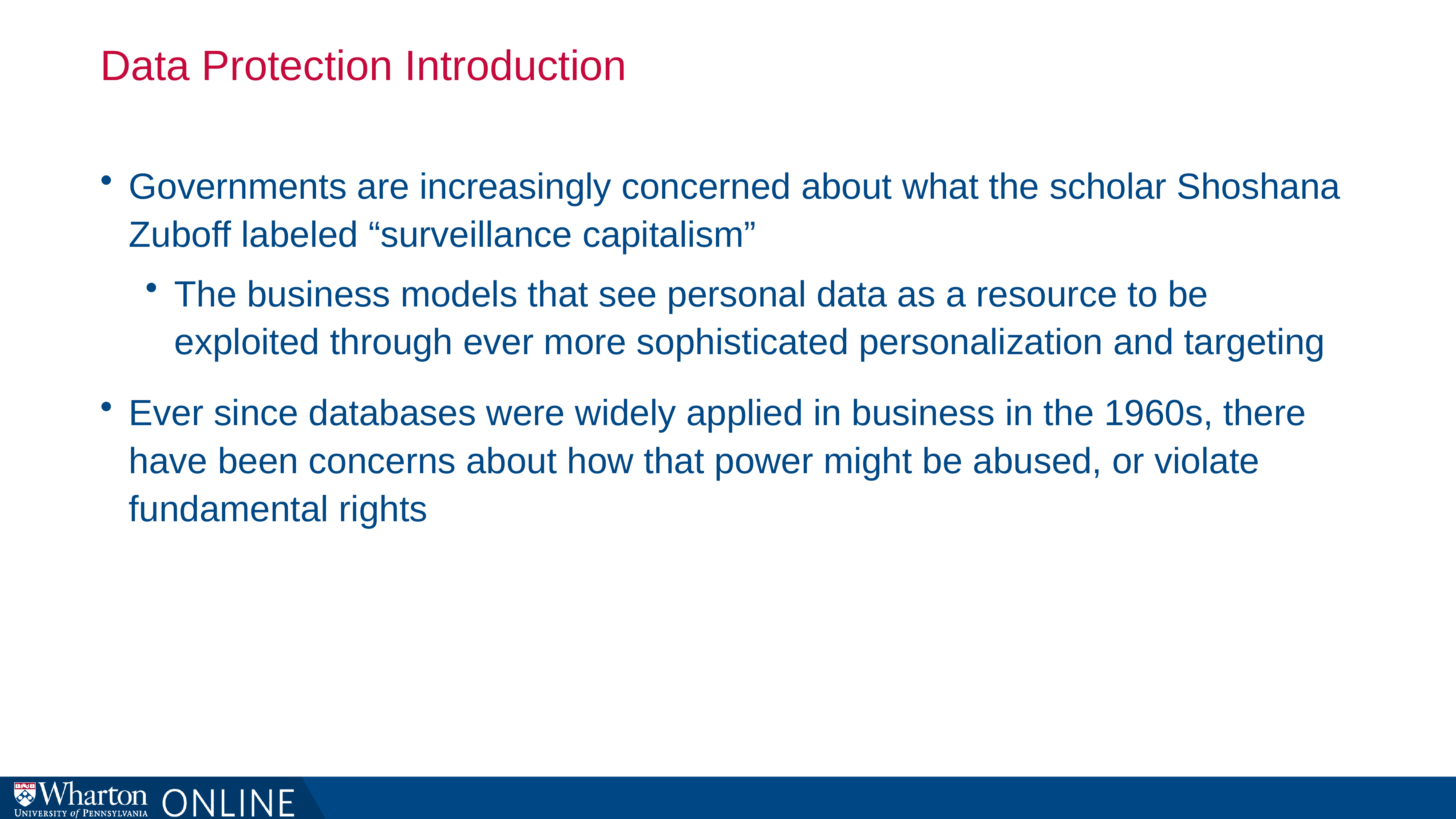

# Data Protection Introduction
Governments are increasingly concerned about what the scholar Shoshana Zuboff labeled “surveillance capitalism”
The business models that see personal data as a resource to be exploited through ever more sophisticated personalization and targeting
Ever since databases were widely applied in business in the 1960s, there have been concerns about how that power might be abused, or violate fundamental rights